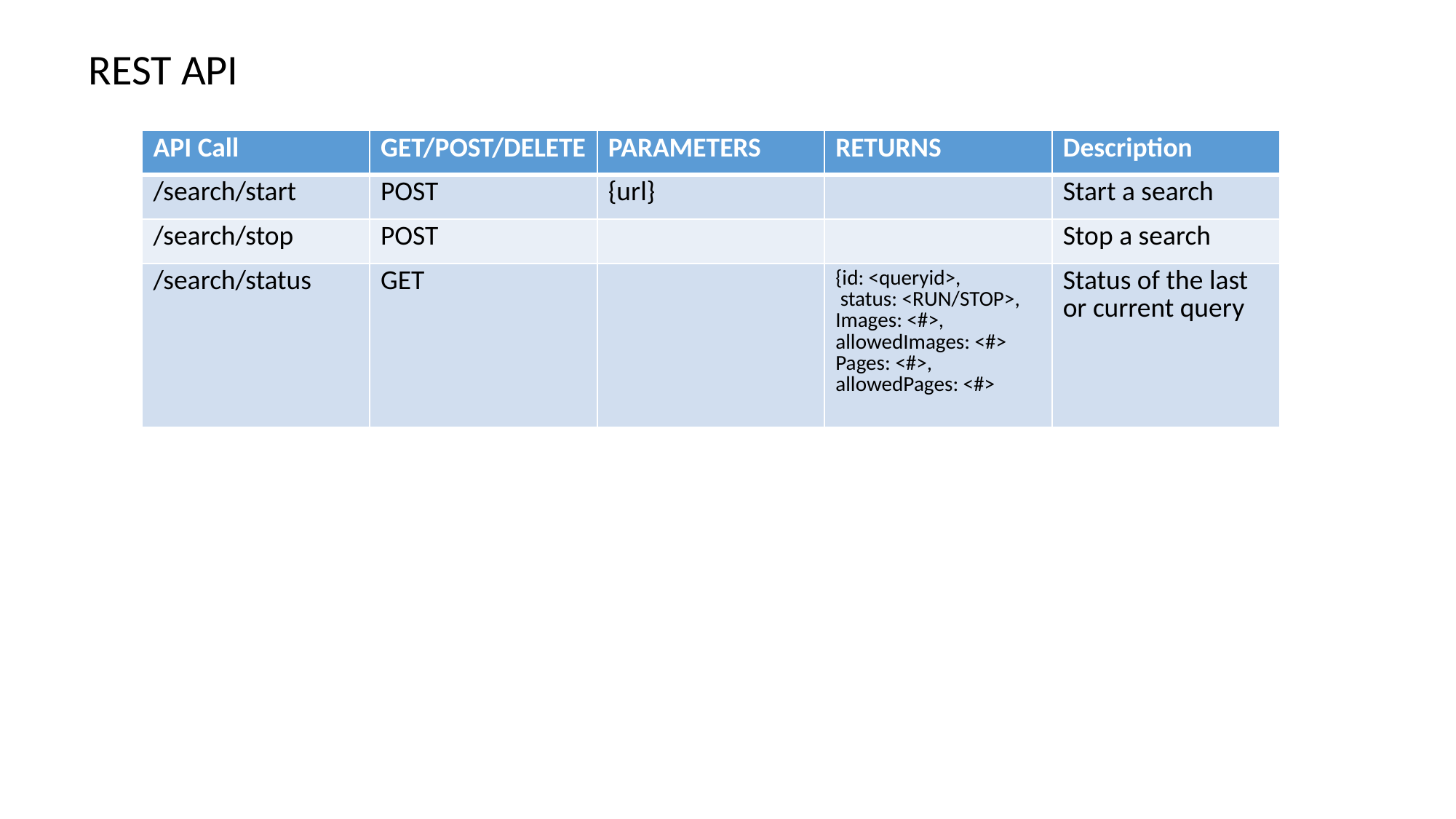

REST API

| API Call | GET/POST/DELETE | PARAMETERS | RETURNS | Description |
| --- | --- | --- | --- | --- |
| /search/start | POST | {url} |  | Start a search |
| /search/stop | POST |  |  | Stop a search |
| /search/status | GET |  | {id: <queryid>, status: <RUN/STOP>, Images: <#>, allowedImages: <#> Pages: <#>, allowedPages: <#> | Status of the last or current query |